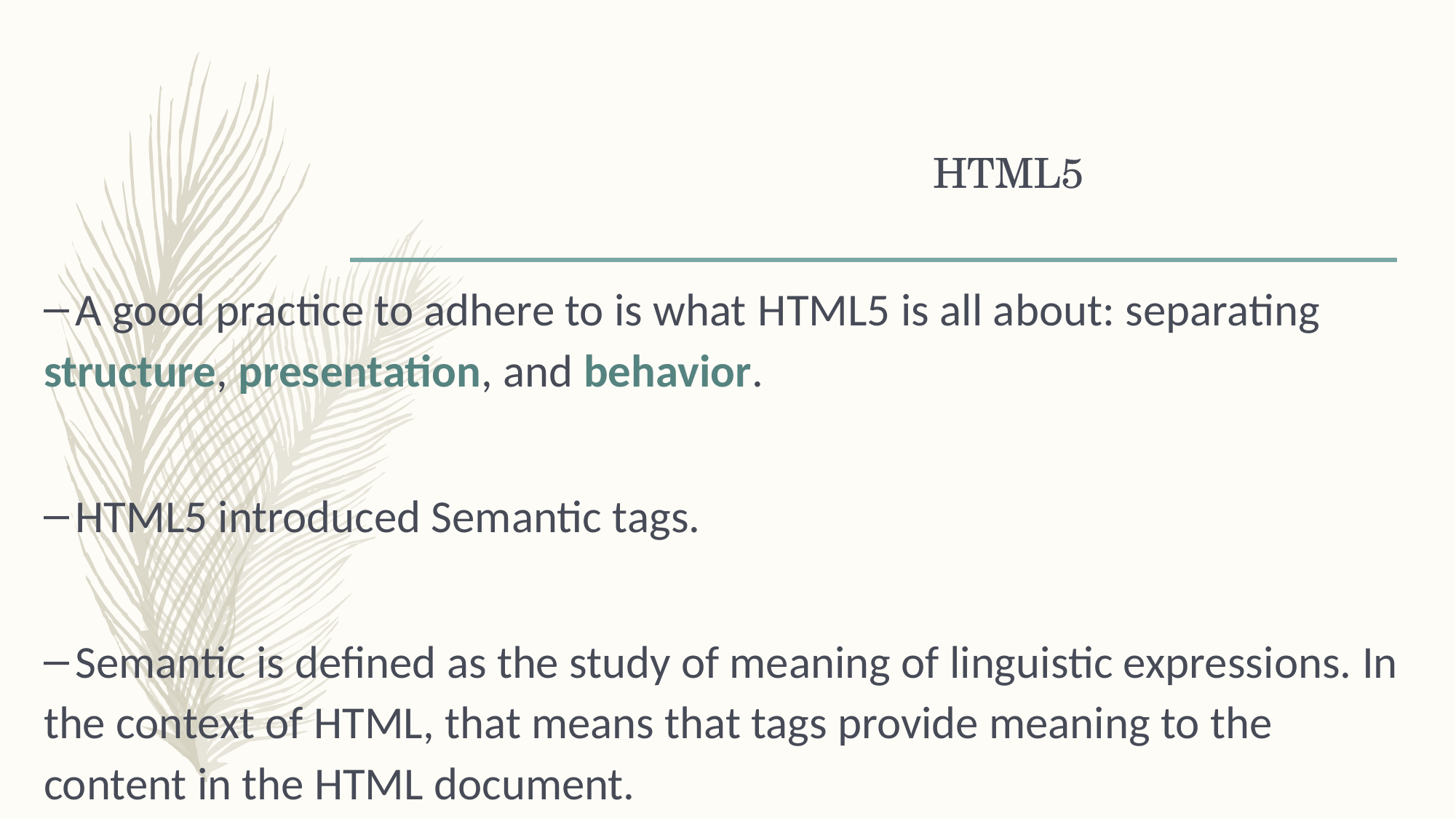

# HTML5
 A good practice to adhere to is what HTML5 is all about: separating structure, presentation, and behavior.

 HTML5 introduced Semantic tags.

 Semantic is defined as the study of meaning of linguistic expressions. In the context of HTML, that means that tags provide meaning to the content in the HTML document.